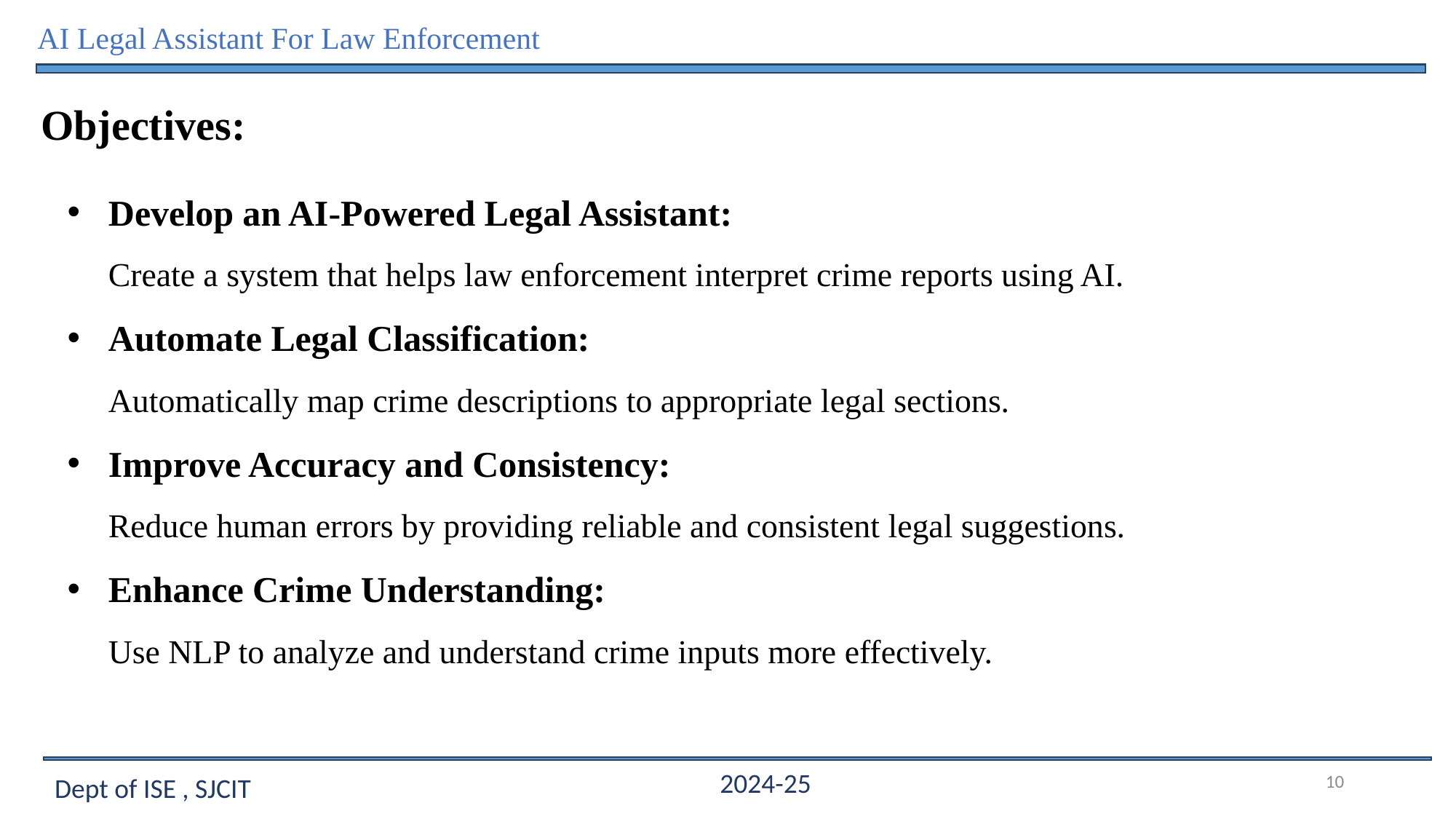

AI Legal Assistant For Law Enforcement

Objectives:
Develop an AI-Powered Legal Assistant:
Create a system that helps law enforcement interpret crime reports using AI.
Automate Legal Classification:
Automatically map crime descriptions to appropriate legal sections.
Improve Accuracy and Consistency:
Reduce human errors by providing reliable and consistent legal suggestions.
Enhance Crime Understanding:
Use NLP to analyze and understand crime inputs more effectively.

10
2024-25
Dept of ISE , SJCIT